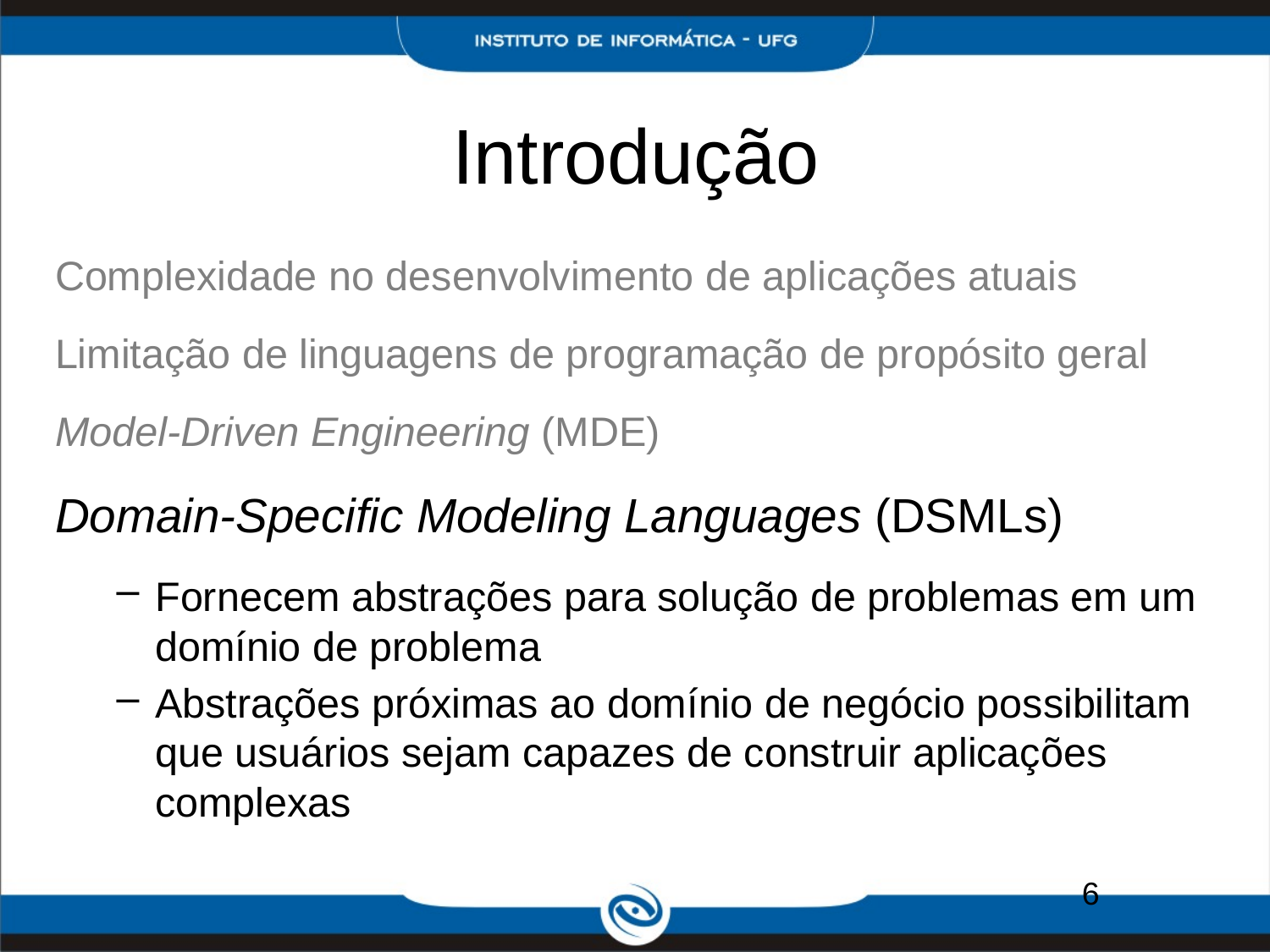

# Introdução
Complexidade no desenvolvimento de aplicações atuais
Limitação de linguagens de programação de propósito geral
Model-Driven Engineering (MDE)
Domain-Specific Modeling Languages (DSMLs)
Fornecem abstrações para solução de problemas em um domínio de problema
Abstrações próximas ao domínio de negócio possibilitam que usuários sejam capazes de construir aplicações complexas